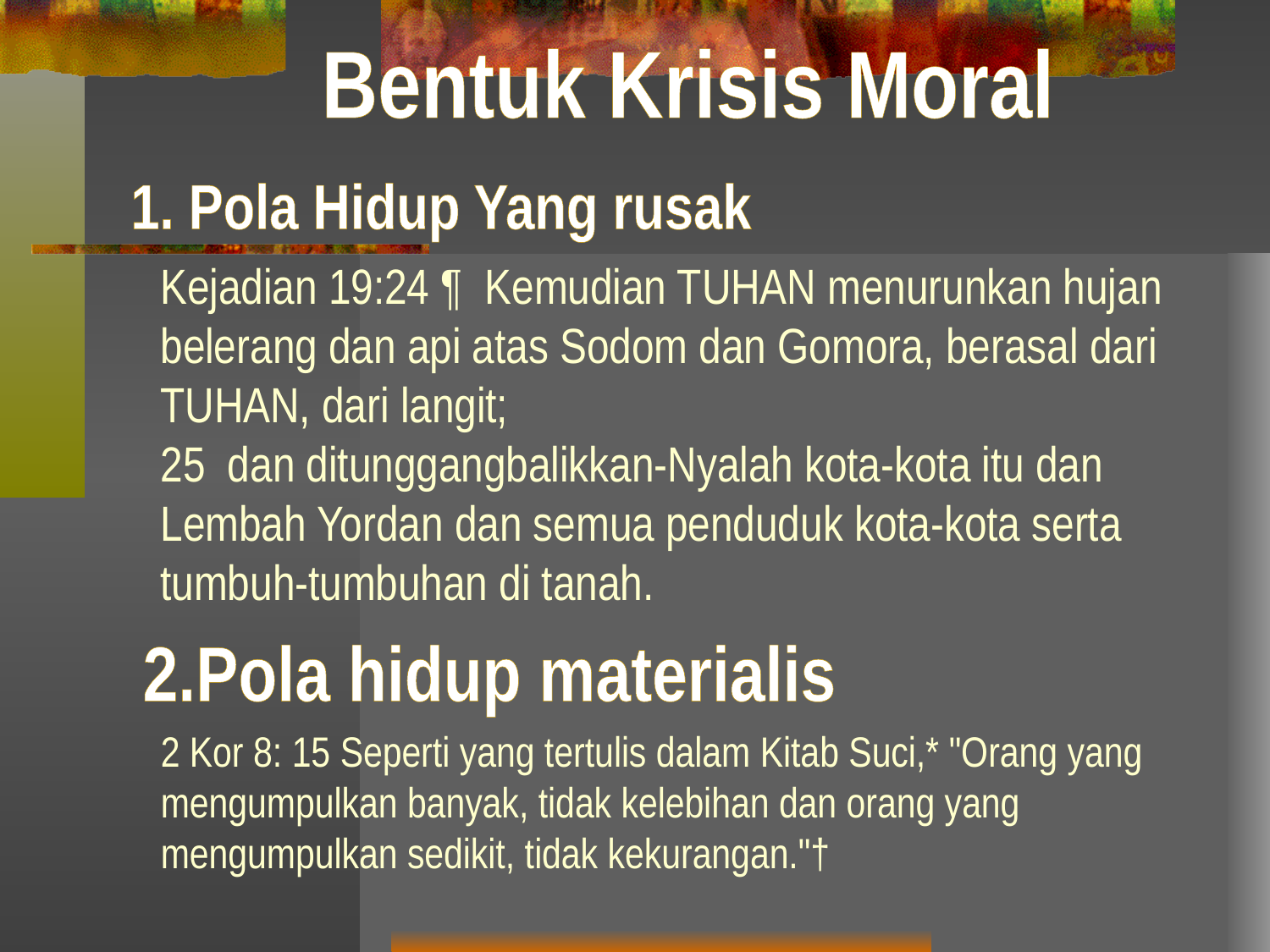

Bentuk Krisis Moral
1. Pola Hidup Yang rusak
Kejadian 19:24 ¶  Kemudian TUHAN menurunkan hujan belerang dan api atas Sodom dan Gomora, berasal dari TUHAN, dari langit;
25  dan ditunggangbalikkan-Nyalah kota-kota itu dan Lembah Yordan dan semua penduduk kota-kota serta tumbuh-tumbuhan di tanah.
2.Pola hidup materialis
2 Kor 8: 15 Seperti yang tertulis dalam Kitab Suci,* "Orang yang mengumpulkan banyak, tidak kelebihan dan orang yang mengumpulkan sedikit, tidak kekurangan."†